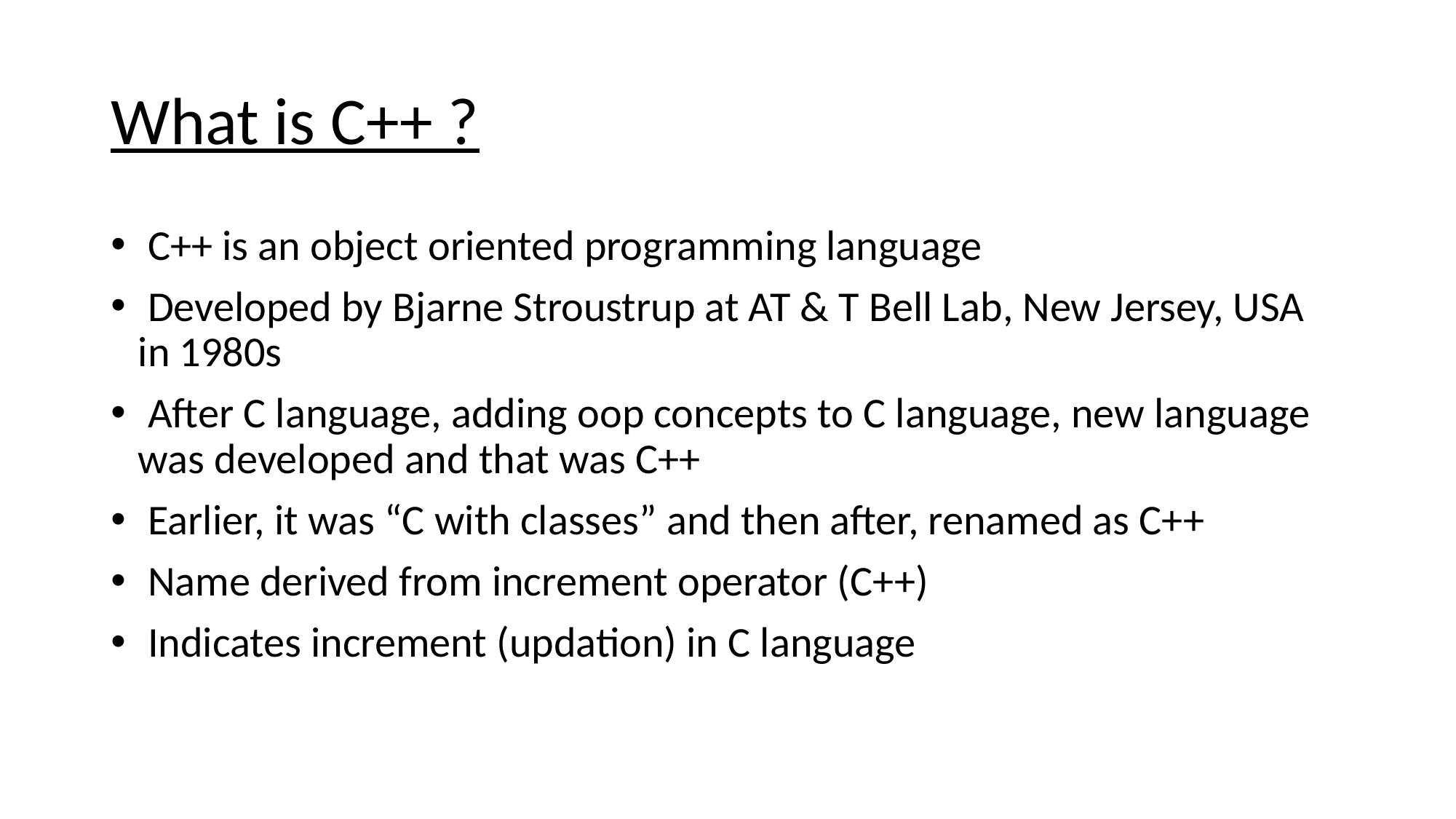

# What is C++ ?
 C++ is an object oriented programming language
 Developed by Bjarne Stroustrup at AT & T Bell Lab, New Jersey, USA in 1980s
 After C language, adding oop concepts to C language, new language was developed and that was C++
 Earlier, it was “C with classes” and then after, renamed as C++
 Name derived from increment operator (C++)
 Indicates increment (updation) in C language